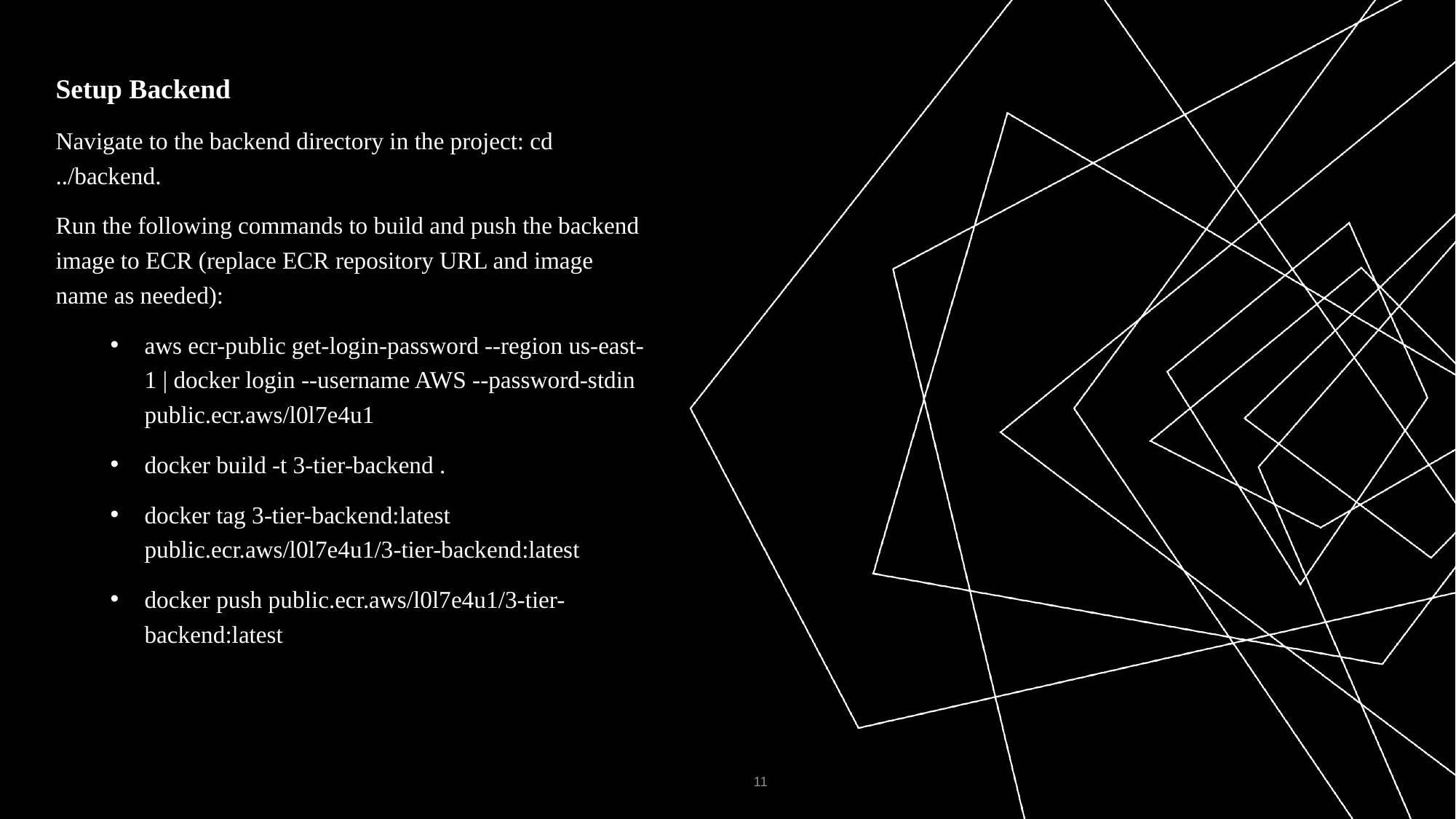

Setup Backend
Navigate to the backend directory in the project: cd ../backend.
Run the following commands to build and push the backend image to ECR (replace ECR repository URL and image name as needed):
aws ecr-public get-login-password --region us-east-1 | docker login --username AWS --password-stdin public.ecr.aws/l0l7e4u1
docker build -t 3-tier-backend .
docker tag 3-tier-backend:latest public.ecr.aws/l0l7e4u1/3-tier-backend:latest
docker push public.ecr.aws/l0l7e4u1/3-tier-backend:latest

11